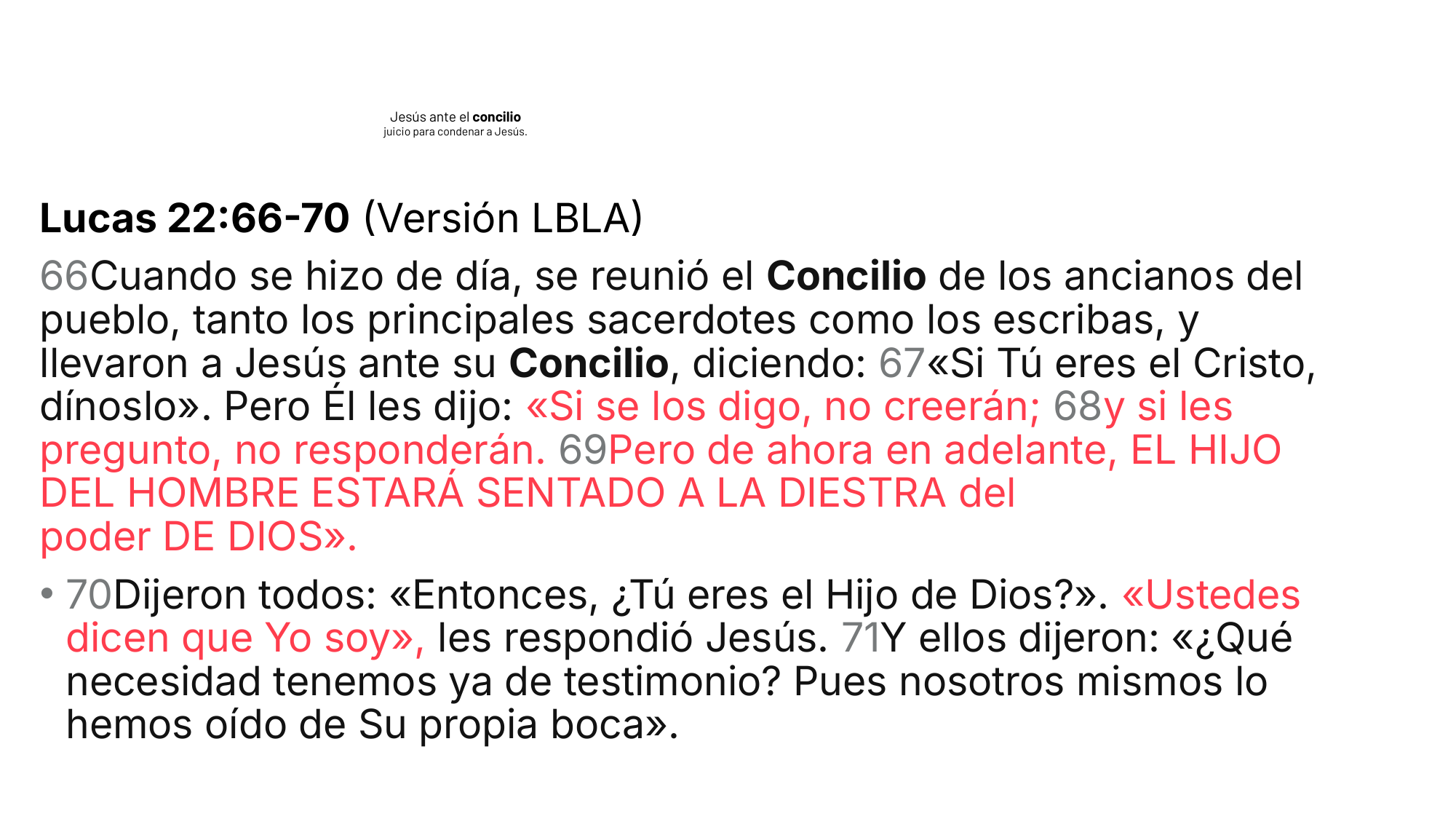

# Jesús ante el concilio juicio para condenar a Jesús.
Lucas 22:66-70 (Versión LBLA)
66Cuando se hizo de día, se reunió el Concilio de los ancianos del pueblo, tanto los principales sacerdotes como los escribas, y llevaron a Jesús ante su Concilio, diciendo: 67«Si Tú eres el Cristo, dínoslo». Pero Él les dijo: «Si se los digo, no creerán; 68y si les pregunto, no responderán. 69Pero de ahora en adelante, el Hijo del Hombre estará sentado a la diestra del poder de Dios».
70Dijeron todos: «Entonces, ¿Tú eres el Hijo de Dios?». «Ustedes dicen que Yo soy», les respondió Jesús. 71Y ellos dijeron: «¿Qué necesidad tenemos ya de testimonio? Pues nosotros mismos lo hemos oído de Su propia boca».